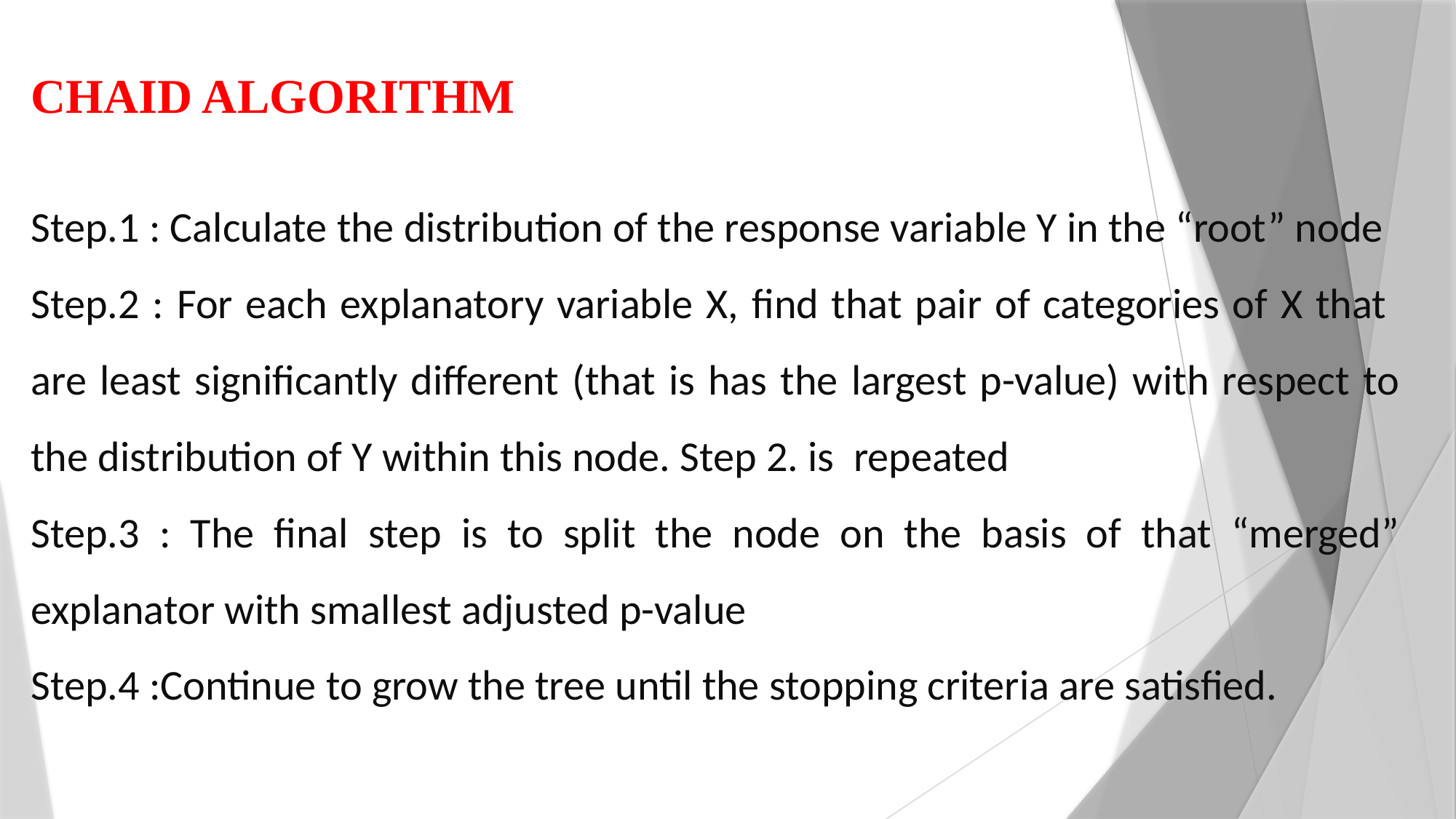

CHAID ALGORITHM

Step.1 : Calculate the distribution of the response variable Y in the “root” node
Step.2 : For each explanatory variable X, find that pair of categories of X that  are least significantly different (that is has the largest p-value) with respect to the distribution of Y within this node. Step 2. is  repeated
Step.3 : The final step is to split the node on the basis of that “merged” explanator with smallest adjusted p-value
Step.4 :Continue to grow the tree until the stopping criteria are satisfied.